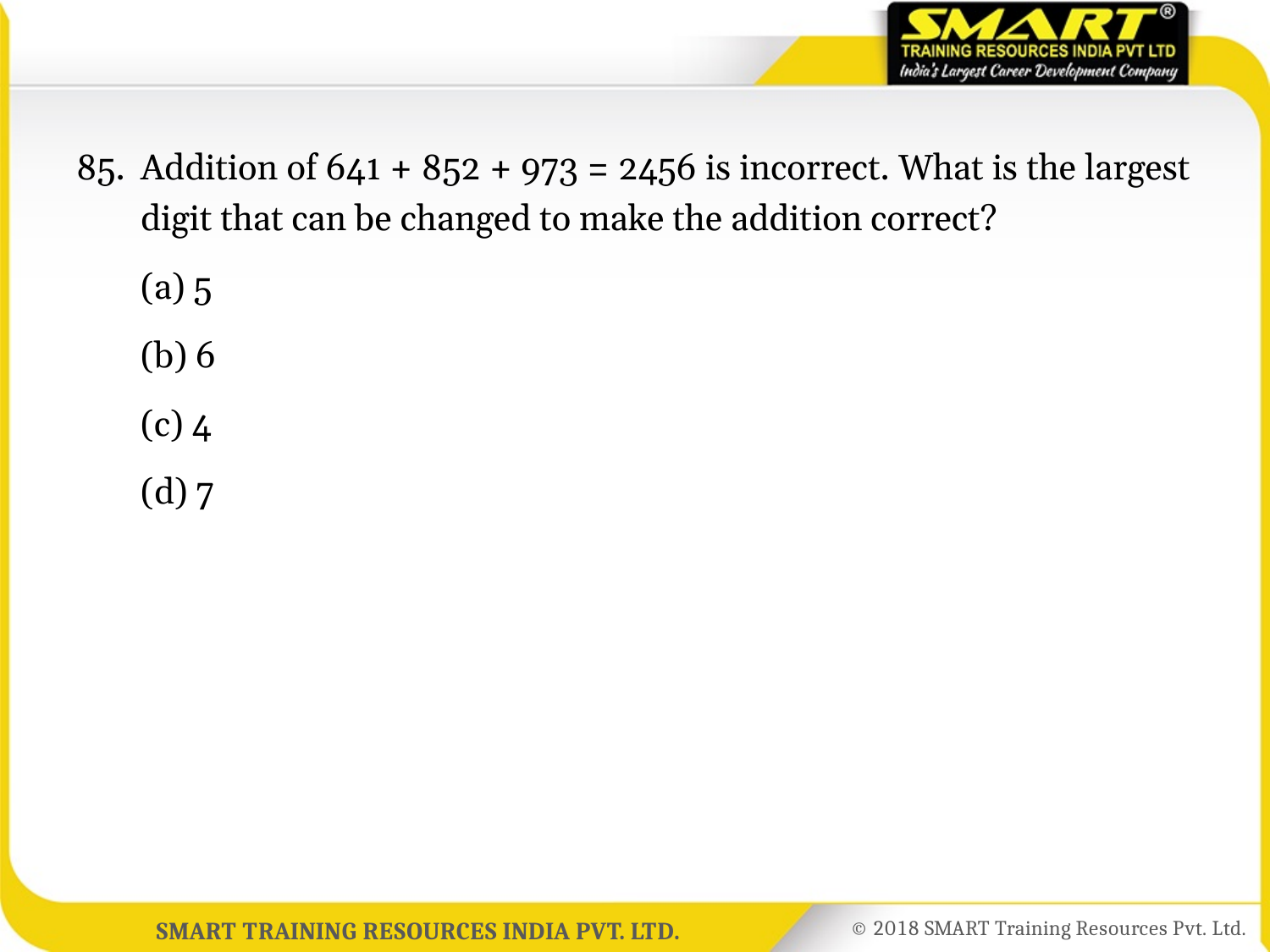

85.	Addition of 641 + 852 + 973 = 2456 is incorrect. What is the largest digit that can be changed to make the addition correct?
	(a) 5
	(b) 6
	(c) 4
	(d) 7